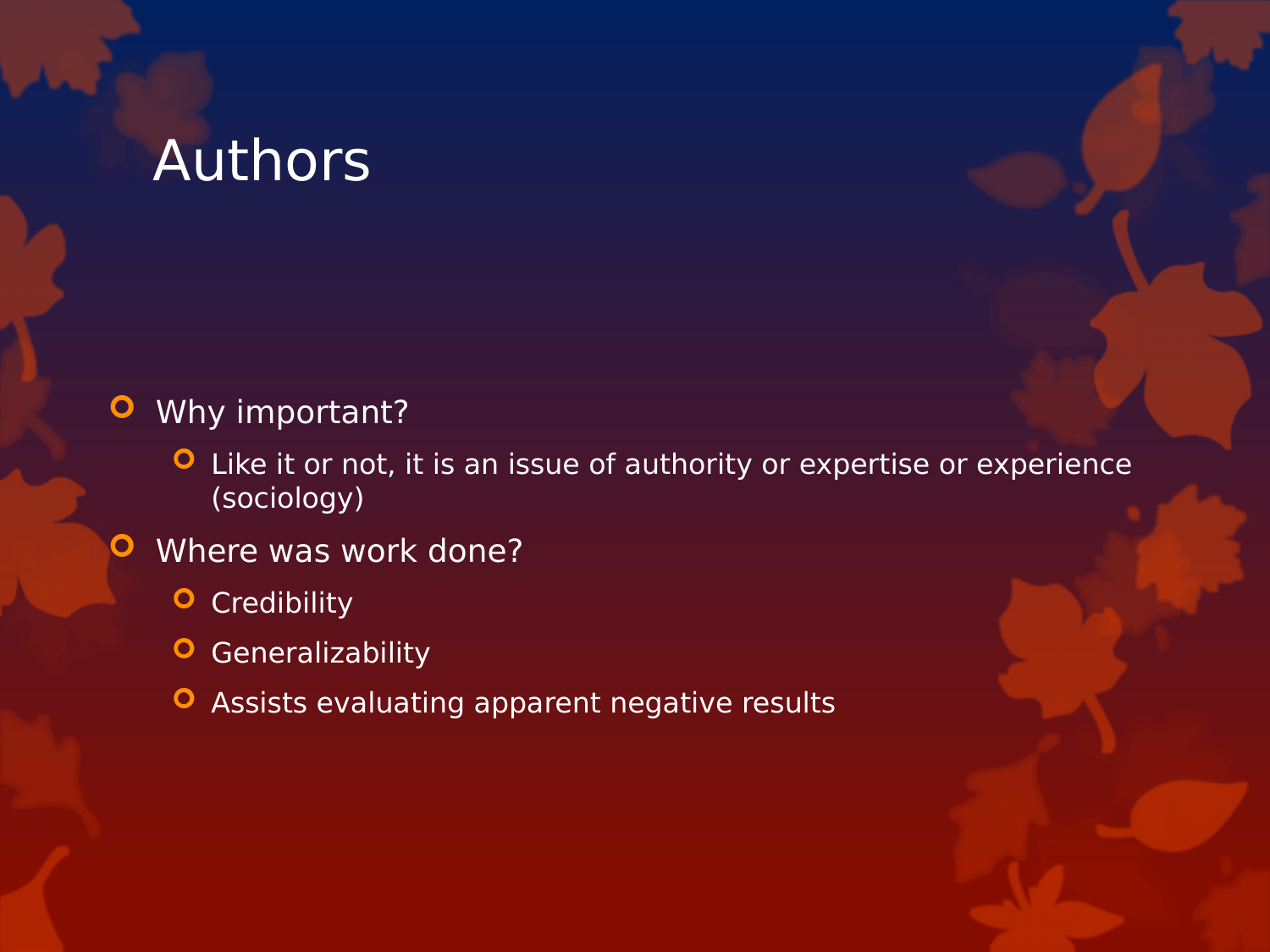

# Authors
Why important?
Like it or not, it is an issue of authority or expertise or experience (sociology)
Where was work done?
Credibility
Generalizability
Assists evaluating apparent negative results